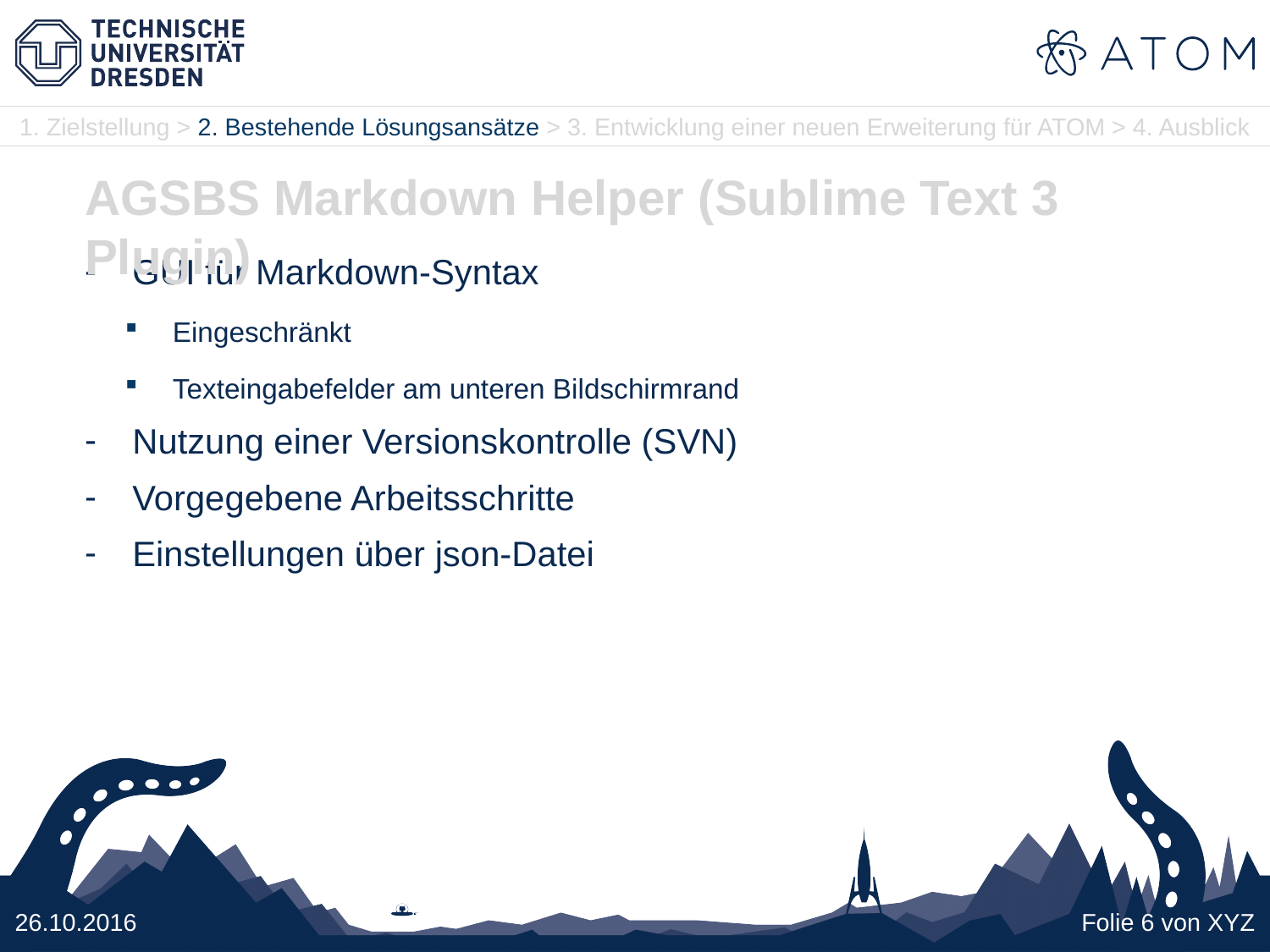

AGSBS Markdown Helper (Sublime Text 3 Plugin)
GUI für Markdown-Syntax
Eingeschränkt
Texteingabefelder am unteren Bildschirmrand
Nutzung einer Versionskontrolle (SVN)
Vorgegebene Arbeitsschritte
Einstellungen über json-Datei

26.10.2016
Folie 6 von XYZ